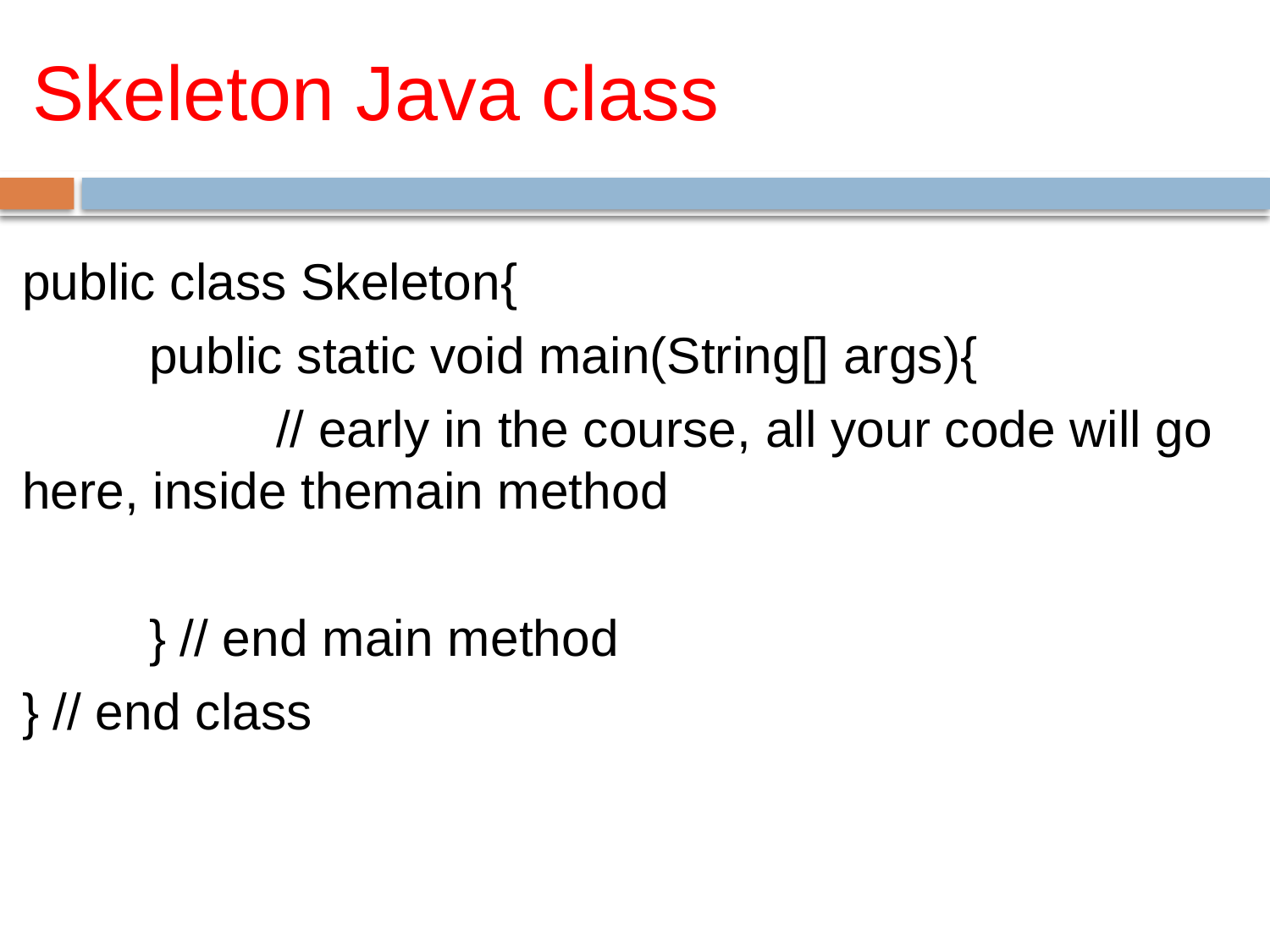

# Skeleton Java class
public class Skeleton{
	public static void main(String[] args){
		// early in the course, all your code will go here, inside themain method

	} // end main method
} // end class